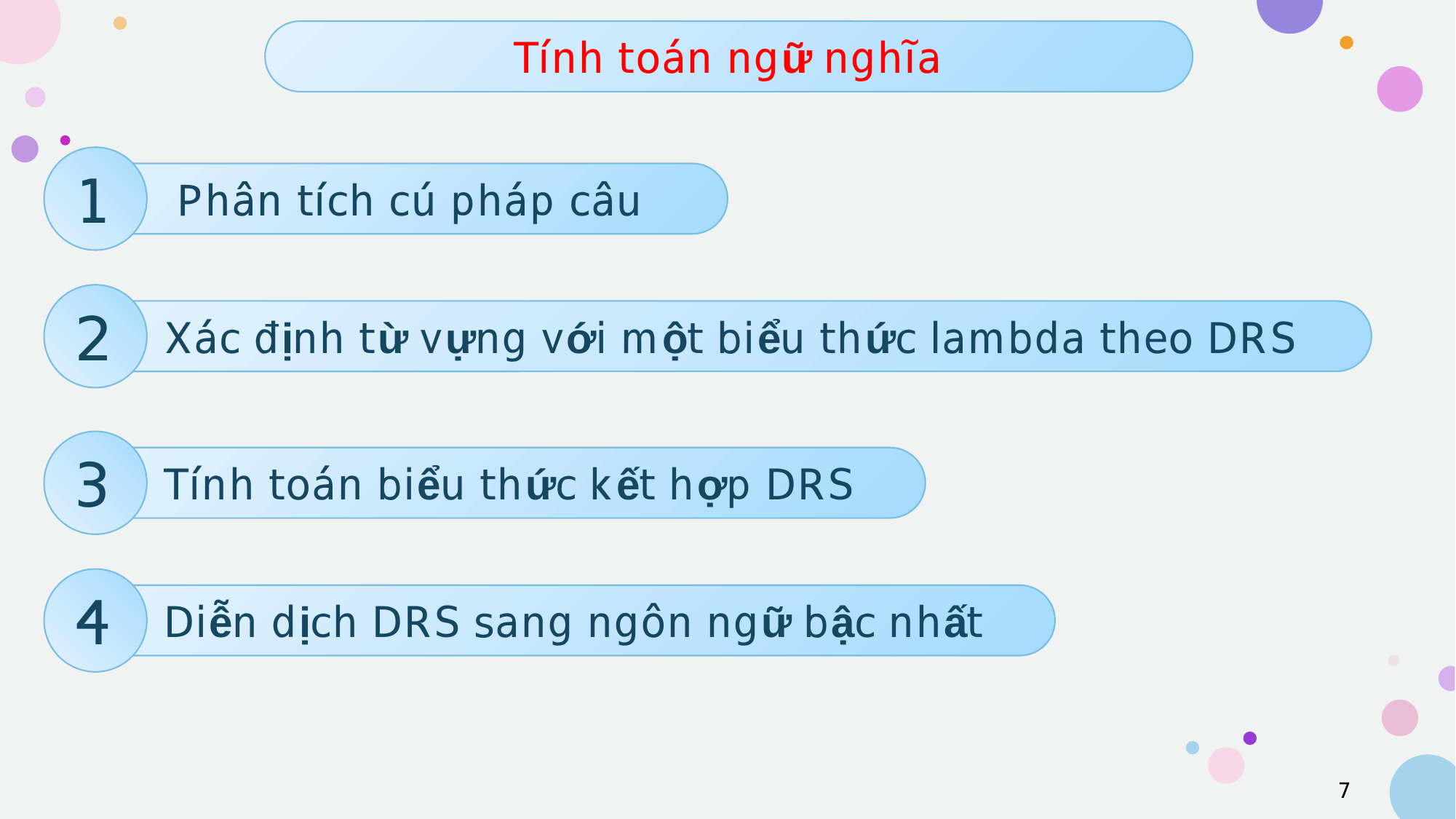

Tính toán ngữ nghĩa
1
Phân tích cú pháp câu
2
Xác định từ vựng với một biểu thức lambda theo DRS
3
Tính toán biểu thức kết hợp DRS
4
Diễn dịch DRS sang ngôn ngữ bậc nhất
7